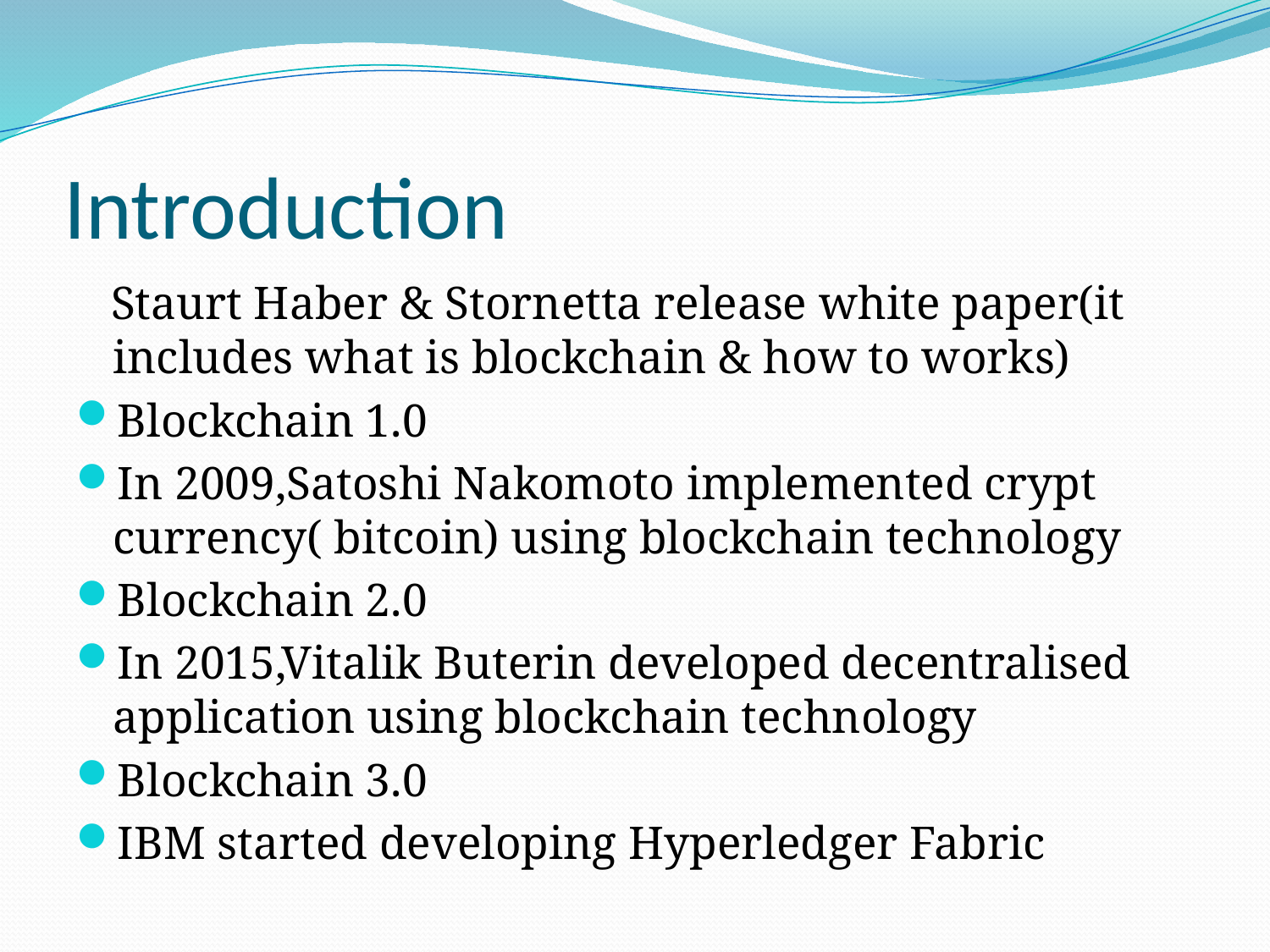

# Introduction
   Staurt Haber & Stornetta release white paper(it includes what is blockchain & how to works)
Blockchain 1.0
In 2009,Satoshi Nakomoto implemented crypt currency( bitcoin) using blockchain technology
Blockchain 2.0
In 2015,Vitalik Buterin developed decentralised application using blockchain technology
Blockchain 3.0
IBM started developing Hyperledger Fabric